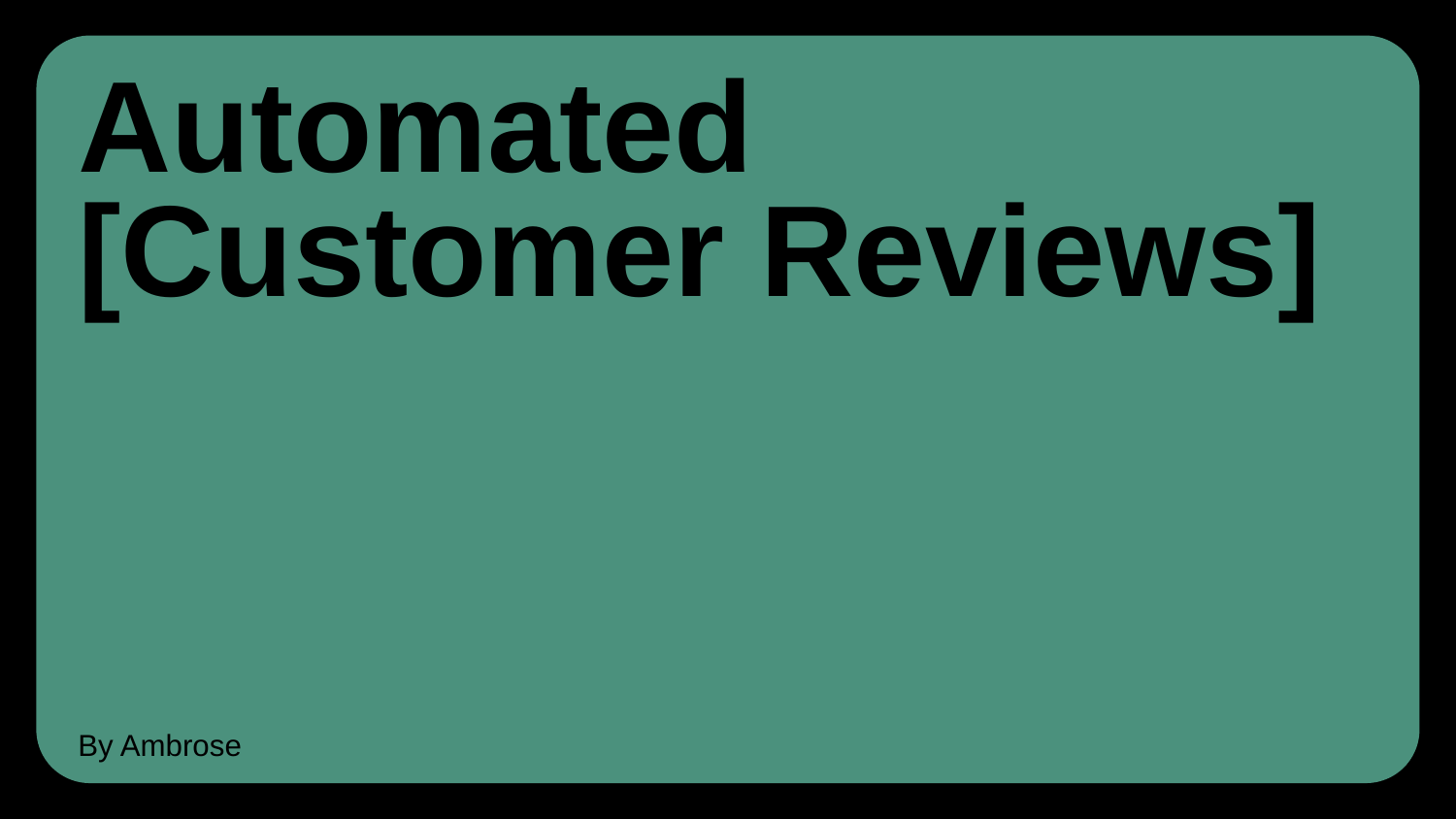

# Automated [Customer Reviews]
By Ambrose

1